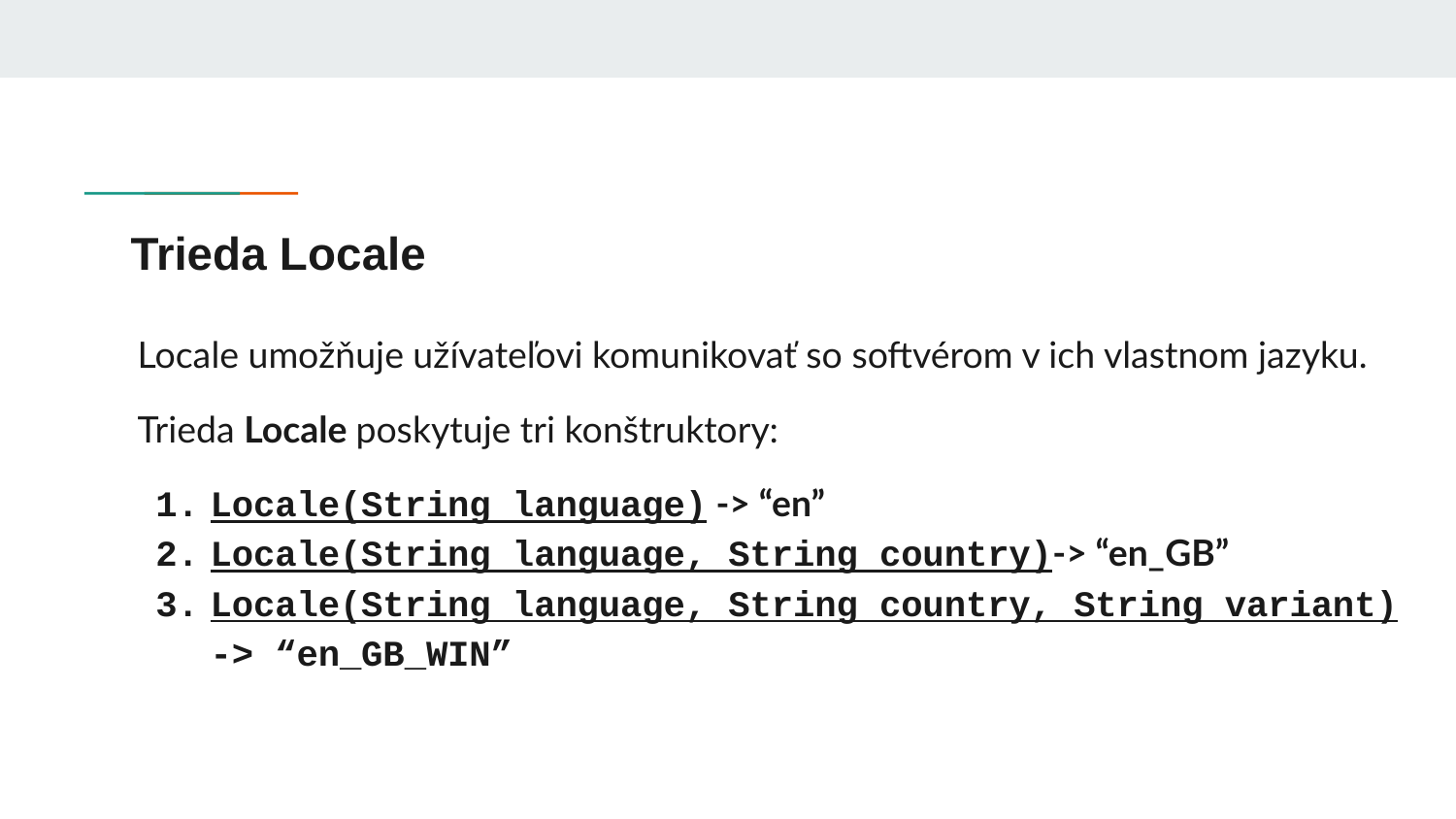

# Trieda Locale
Locale umožňuje užívateľovi komunikovať so softvérom v ich vlastnom jazyku.
Trieda Locale poskytuje tri konštruktory:
Locale(String language) -> “en”
Locale(String language, String country)-> “en_GB”
Locale(String language, String country, String variant) -> “en_GB_WIN”